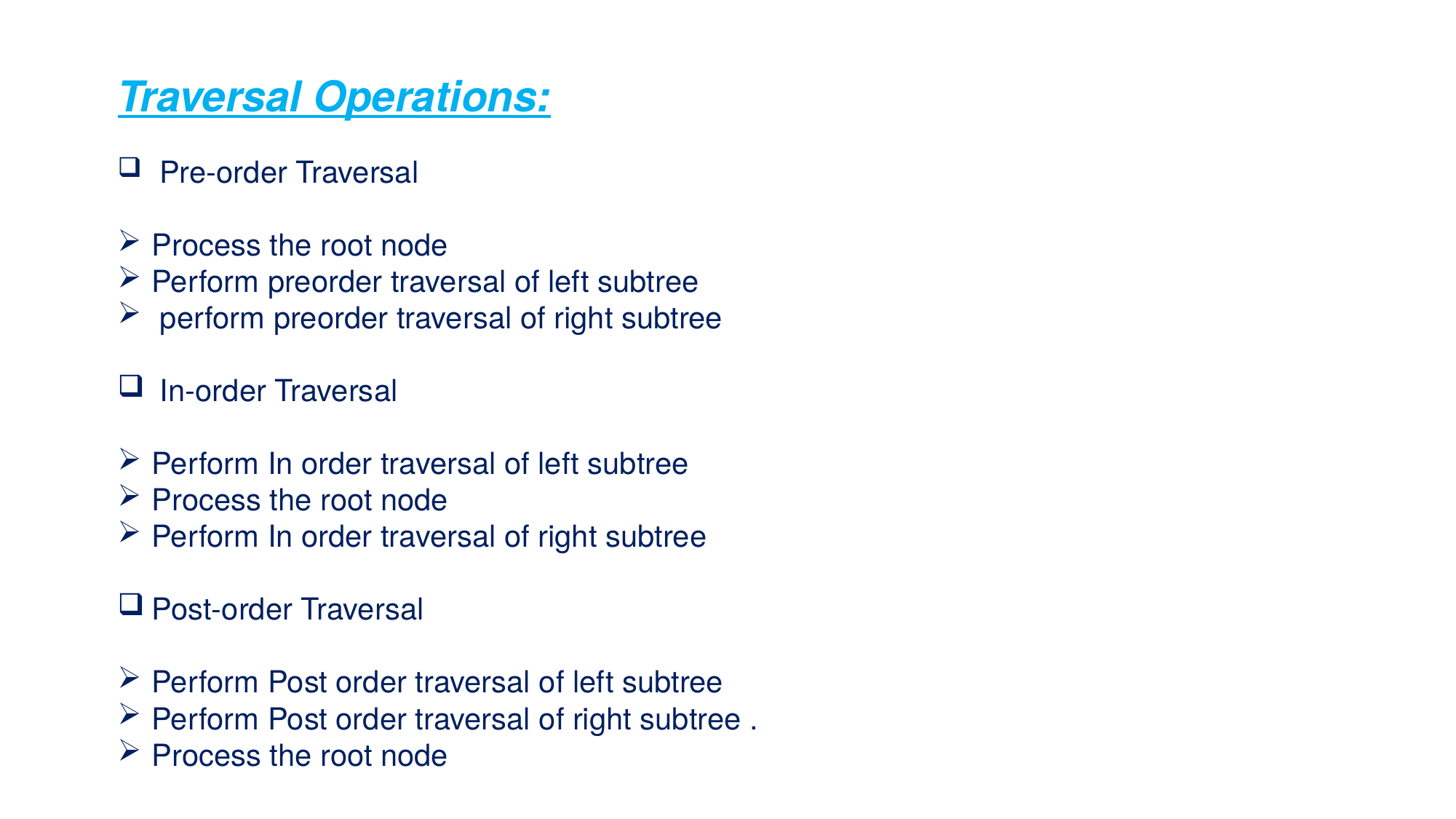

Traversal Operations:

 Pre-order Traversal

Process the root node
Perform preorder traversal of left subtree
 perform preorder traversal of right subtree

 In-order Traversal

Perform In order traversal of left subtree
Process the root node
Perform In order traversal of right subtree

Post-order Traversal

Perform Post order traversal of left subtree
Perform Post order traversal of right subtree .
Process the root node